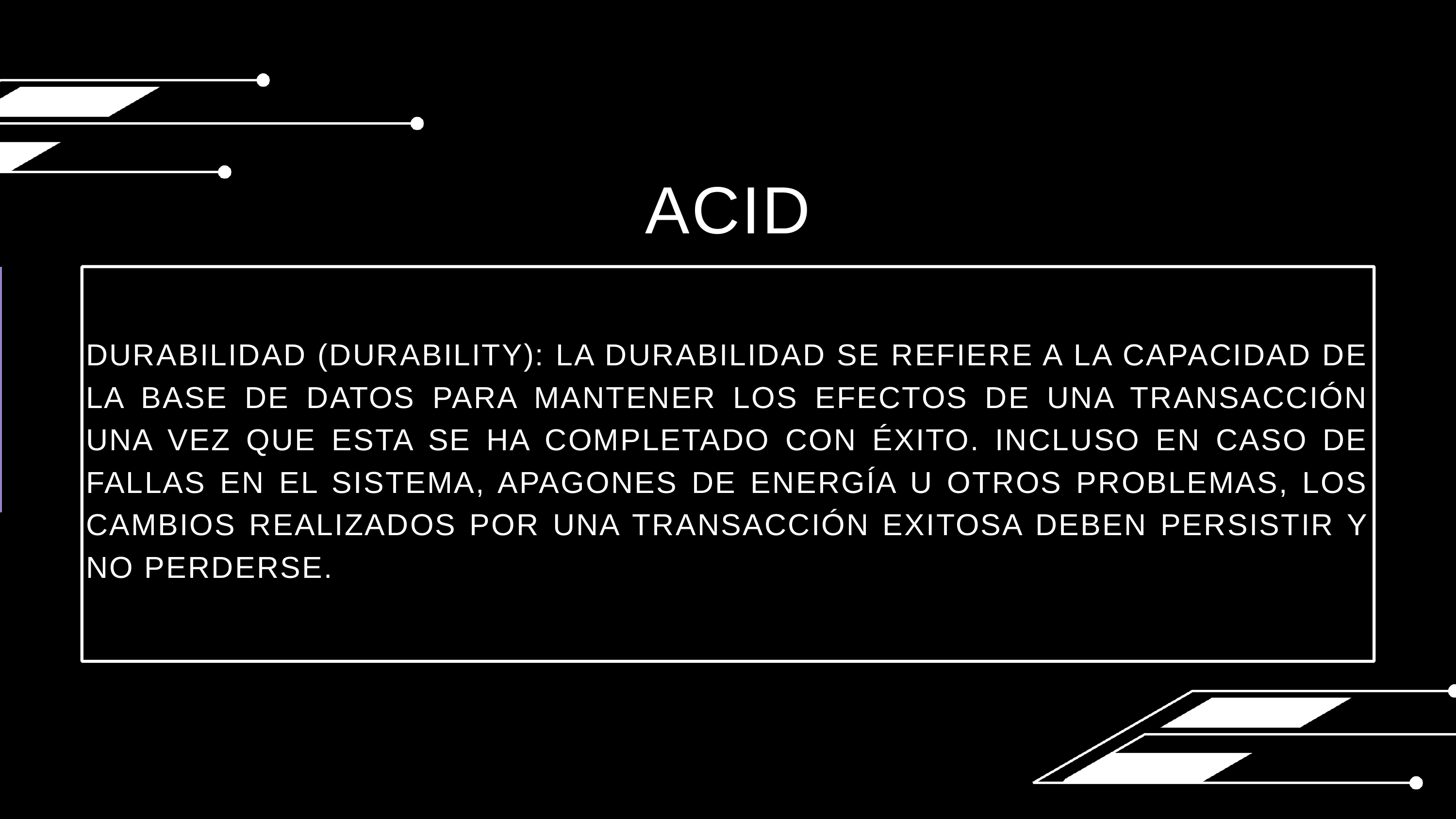

ACID

DURABILIDAD (DURABILITY): LA DURABILIDAD SE REFIERE A LA CAPACIDAD DE LA BASE DE DATOS PARA MANTENER LOS EFECTOS DE UNA TRANSACCIÓN UNA VEZ QUE ESTA SE HA COMPLETADO CON ÉXITO. INCLUSO EN CASO DE FALLAS EN EL SISTEMA, APAGONES DE ENERGÍA U OTROS PROBLEMAS, LOS CAMBIOS REALIZADOS POR UNA TRANSACCIÓN EXITOSA DEBEN PERSISTIR Y NO PERDERSE.